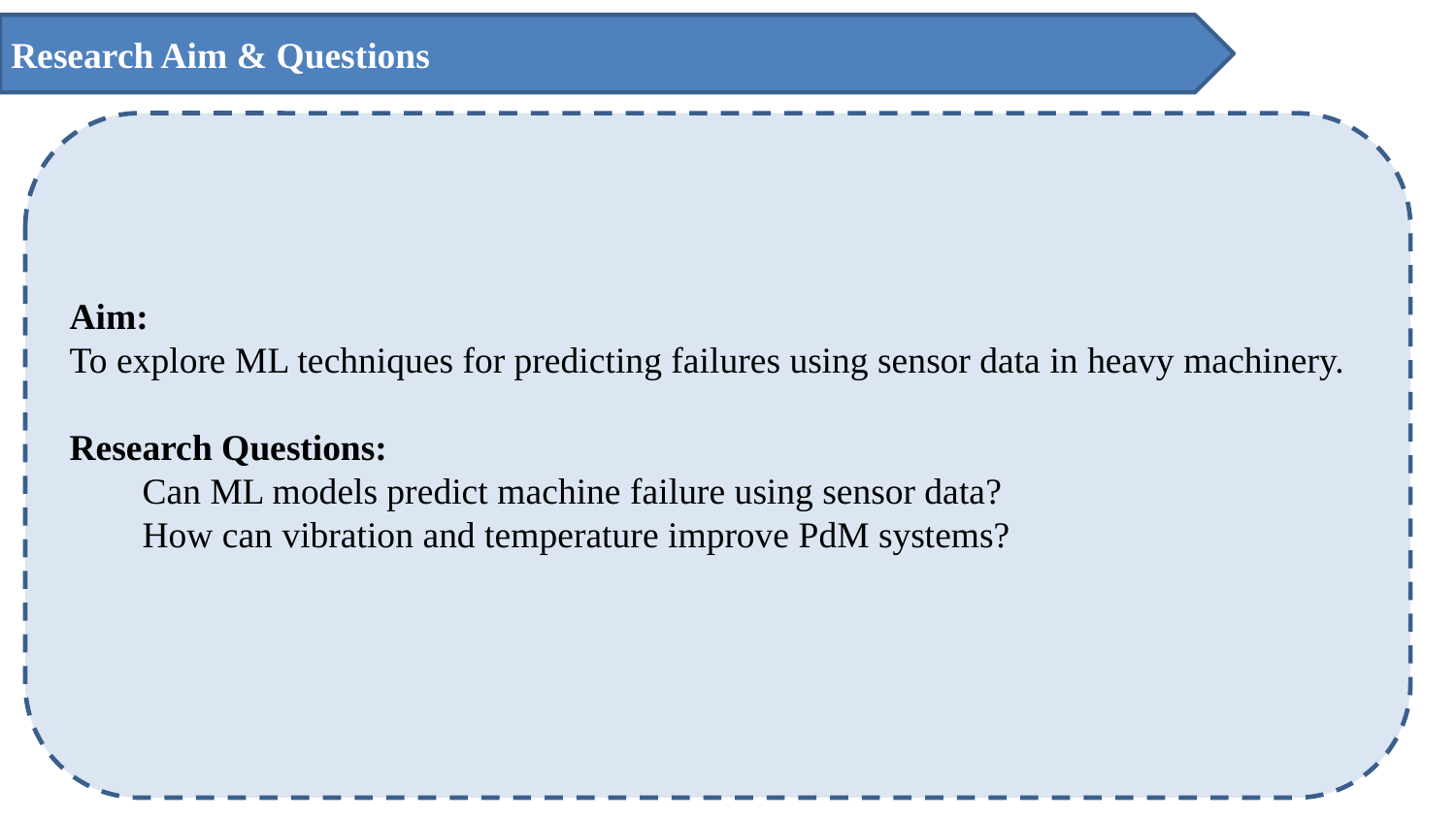

Research Aim & Questions
Aim:
To explore ML techniques for predicting failures using sensor data in heavy machinery.

Research Questions:
Can ML models predict machine failure using sensor data?
How can vibration and temperature improve PdM systems?